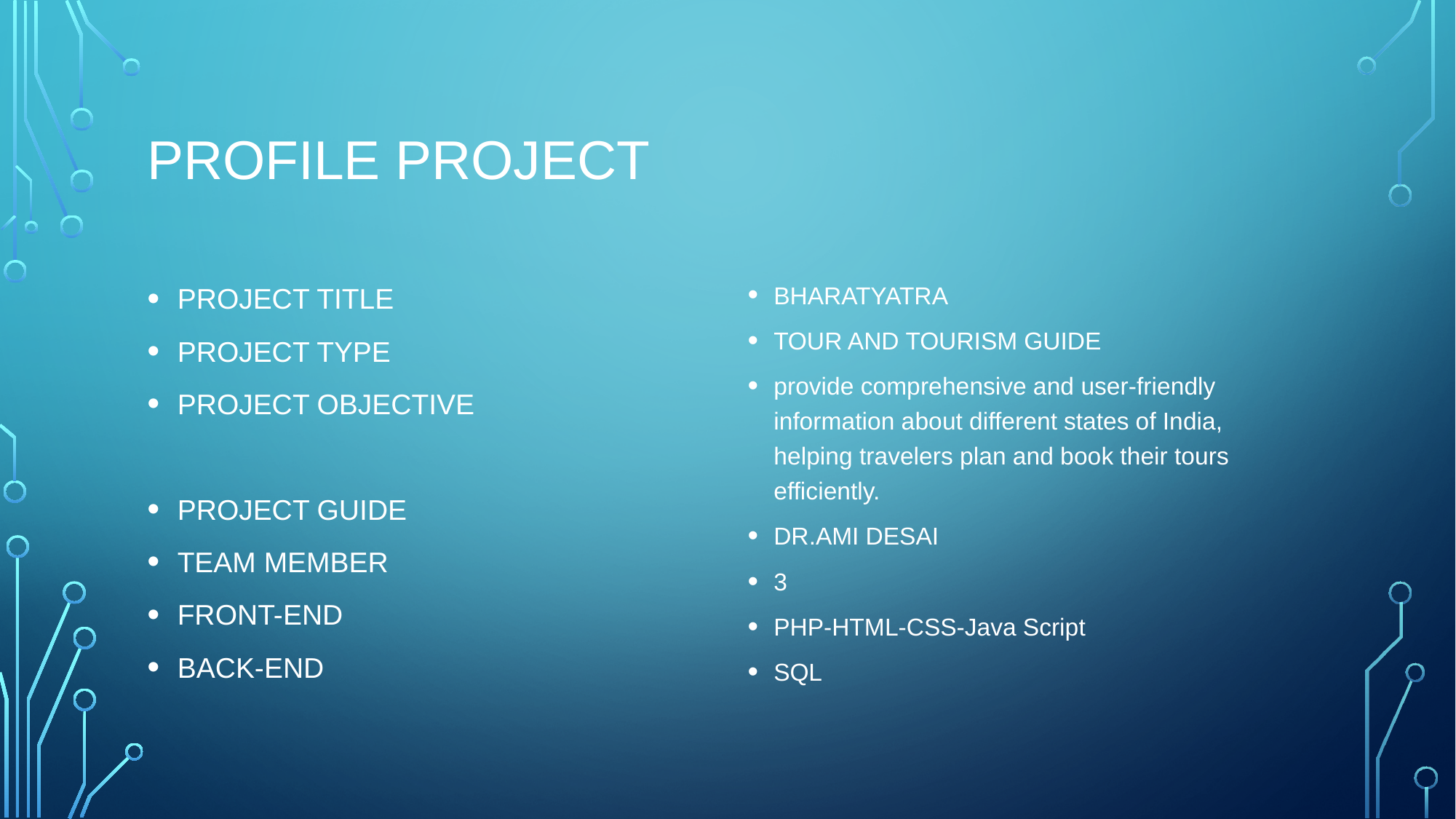

# PROFILE PROJECT
PROJECT TITLE
PROJECT TYPE
PROJECT OBJECTIVE

PROJECT GUIDE
TEAM MEMBER
FRONT-END
BACK-END
BHARATYATRA
TOUR AND TOURISM GUIDE
provide comprehensive and user-friendly information about different states of India, helping travelers plan and book their tours efficiently.
DR.AMI DESAI
3
PHP-HTML-CSS-Java Script
SQL